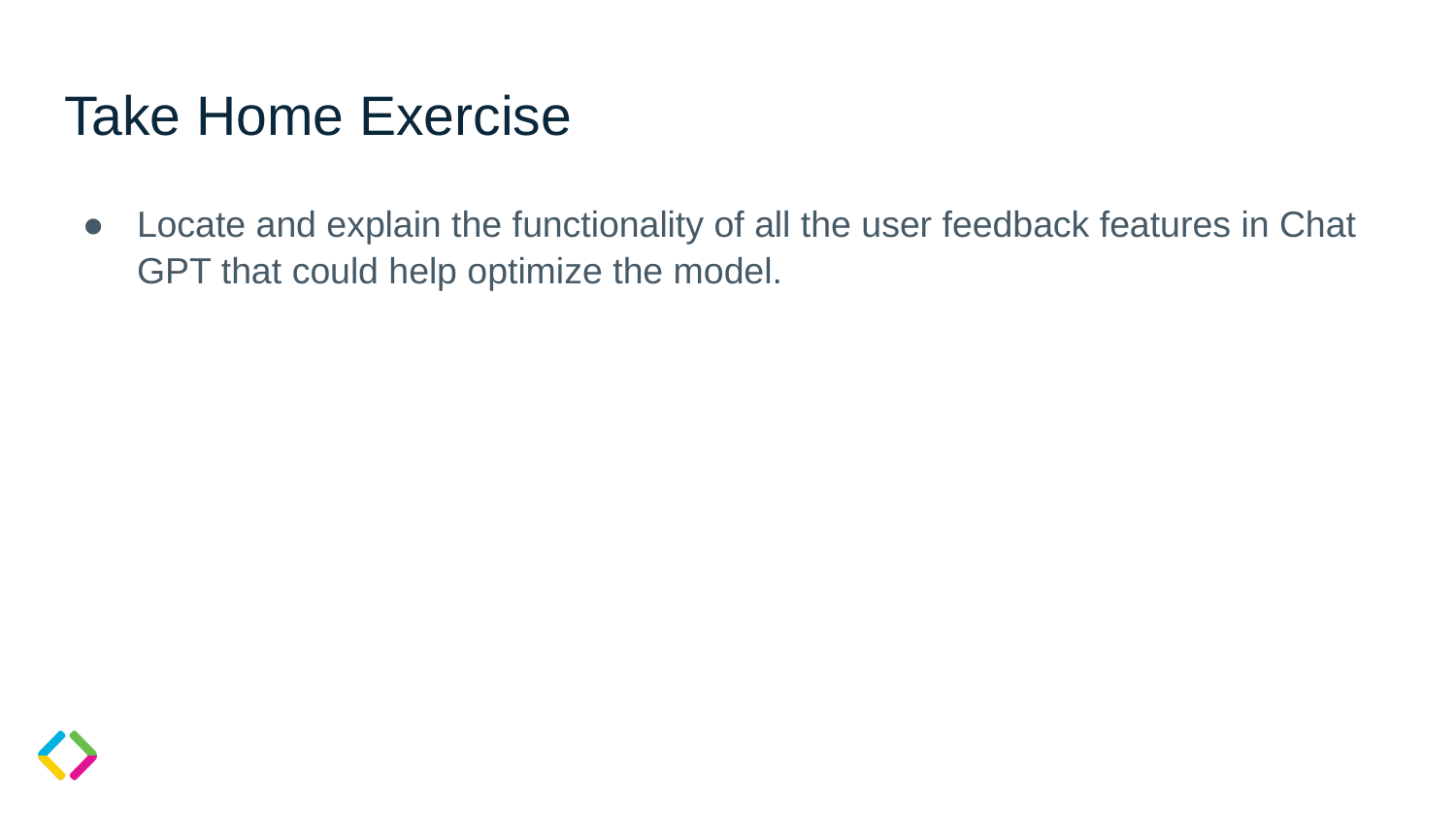

# Take Home Exercise
Locate and explain the functionality of all the user feedback features in Chat GPT that could help optimize the model.